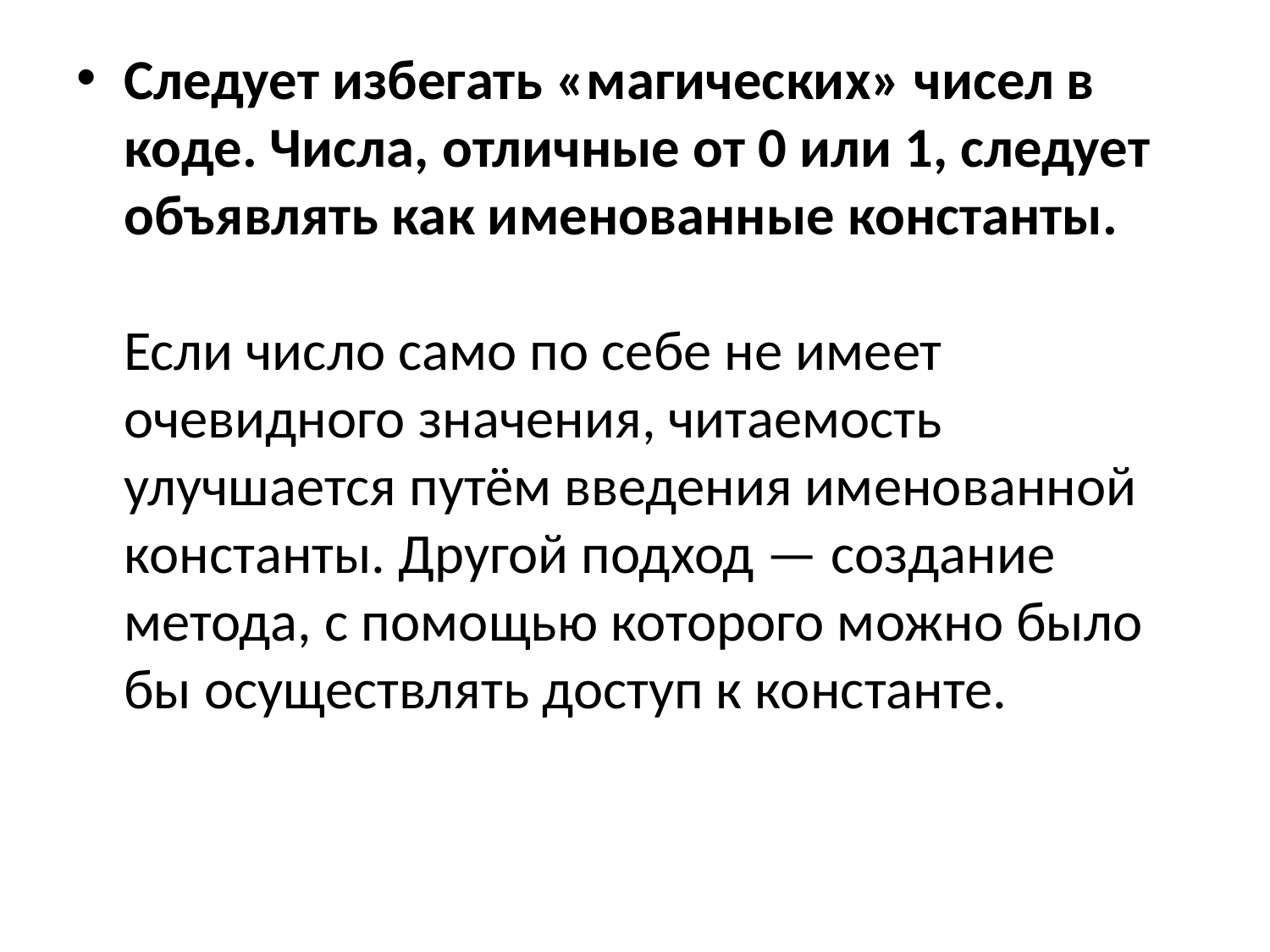

Следует избегать «магических» чисел в коде. Числа, отличные от 0 или 1, следует объявлять как именованные константы.
Если число само по себе не имеет очевидного значения, читаемость улучшается путём введения именованной константы. Другой подход — создание метода, с помощью которого можно было бы осуществлять доступ к константе.
#